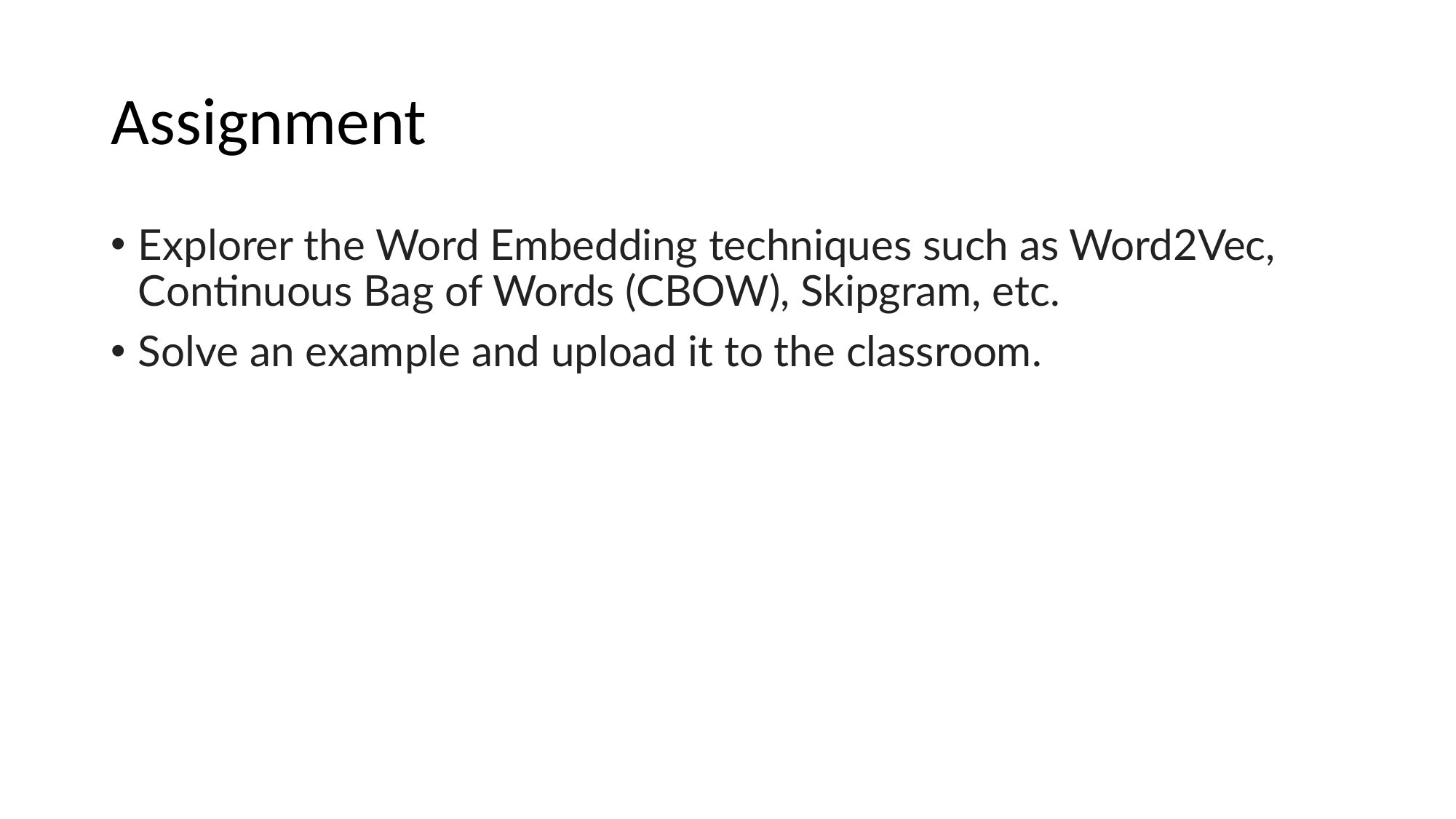

# Assignment
Explorer the Word Embedding techniques such as Word2Vec, Continuous Bag of Words (CBOW), Skipgram, etc.
Solve an example and upload it to the classroom.